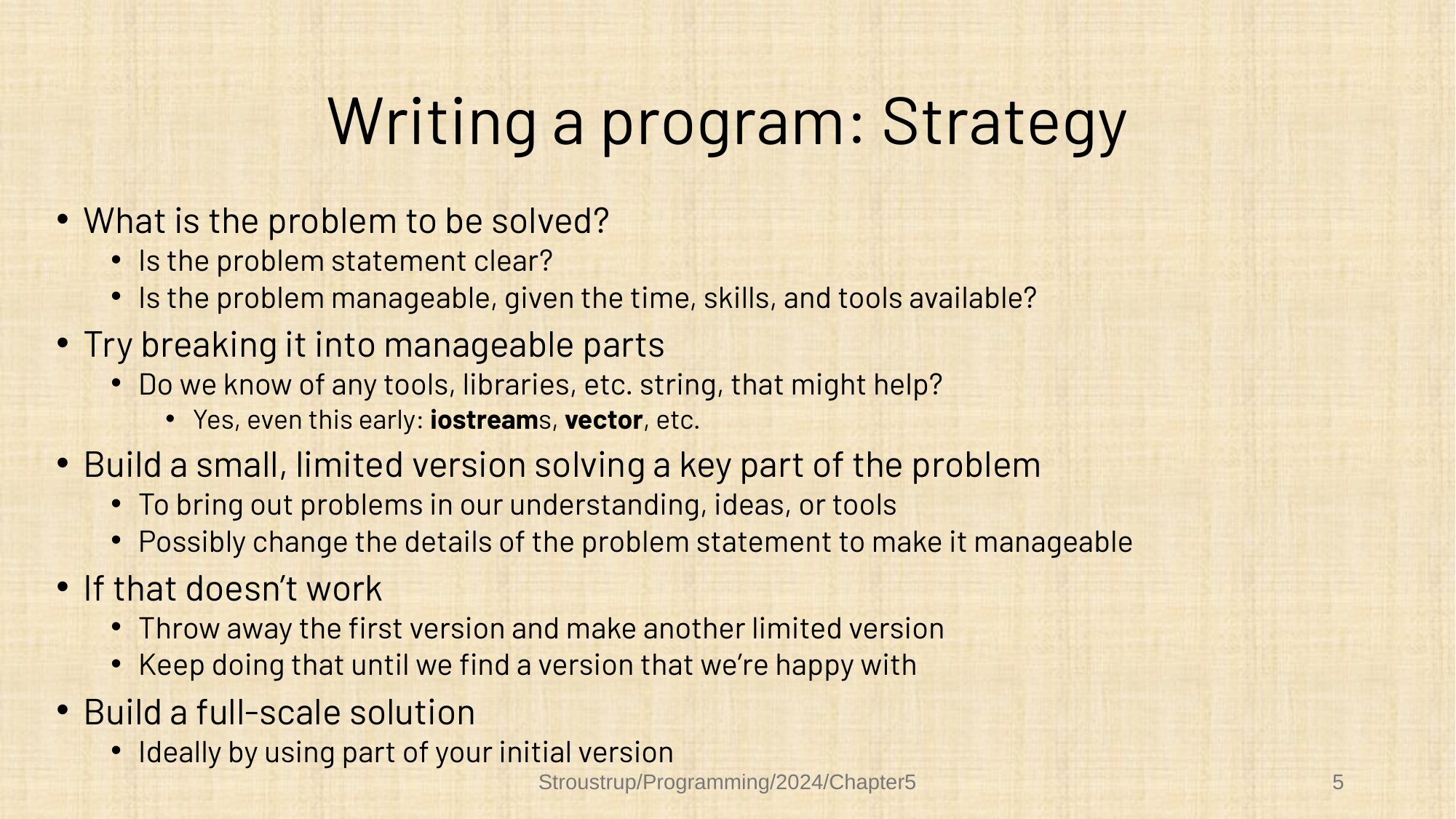

# Writing a program: Strategy
What is the problem to be solved?
Is the problem statement clear?
Is the problem manageable, given the time, skills, and tools available?
Try breaking it into manageable parts
Do we know of any tools, libraries, etc. string, that might help?
Yes, even this early: iostreams, vector, etc.
Build a small, limited version solving a key part of the problem
To bring out problems in our understanding, ideas, or tools
Possibly change the details of the problem statement to make it manageable
If that doesn’t work
Throw away the first version and make another limited version
Keep doing that until we find a version that we’re happy with
Build a full-scale solution
Ideally by using part of your initial version
Stroustrup/Programming/2024/Chapter5
5